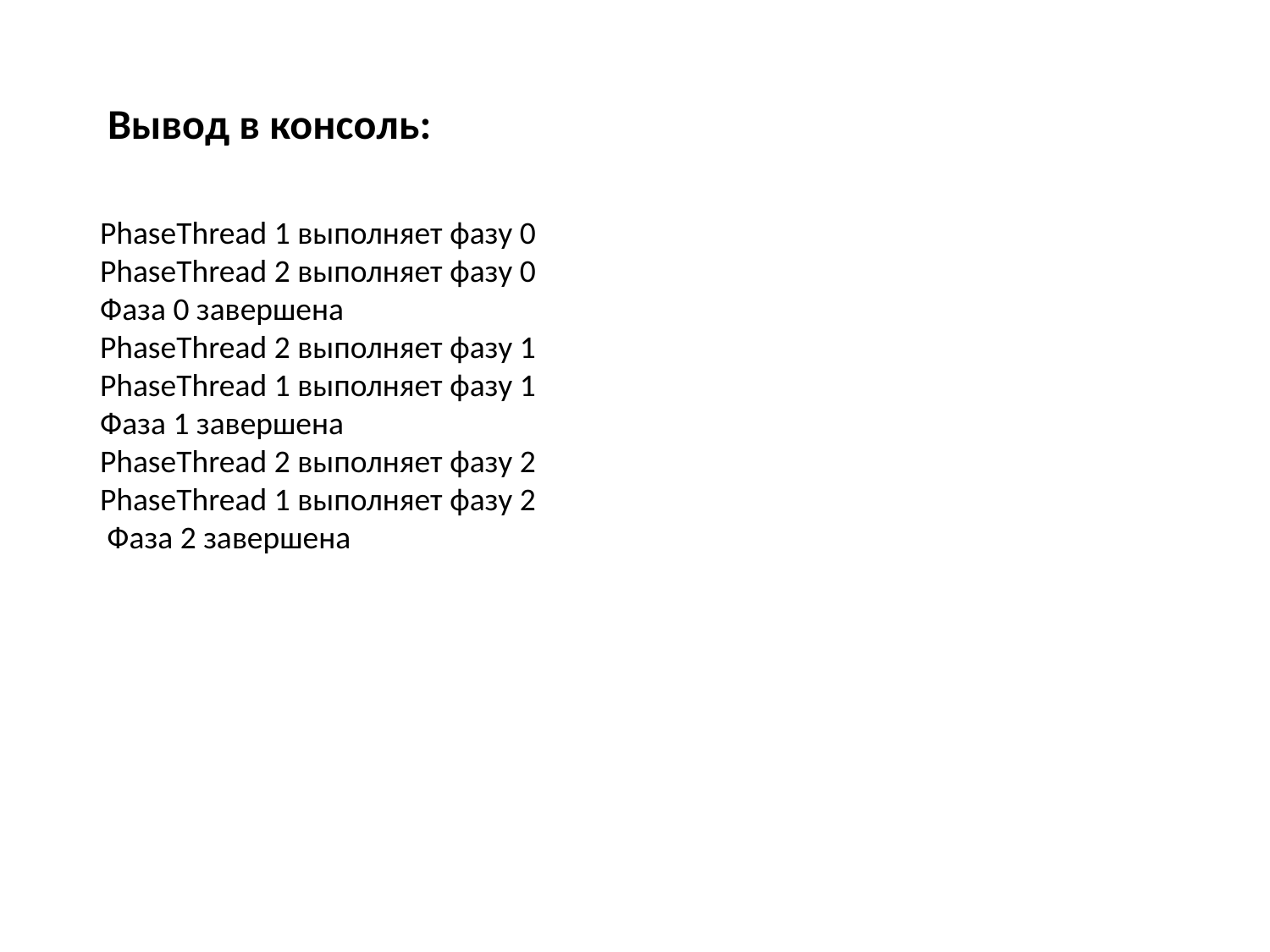

Вывод в консоль:
PhaseThread 1 выполняет фазу 0
PhaseThread 2 выполняет фазу 0
Фаза 0 завершена
PhaseThread 2 выполняет фазу 1
PhaseThread 1 выполняет фазу 1
Фаза 1 завершена
PhaseThread 2 выполняет фазу 2
PhaseThread 1 выполняет фазу 2
 Фаза 2 завершена